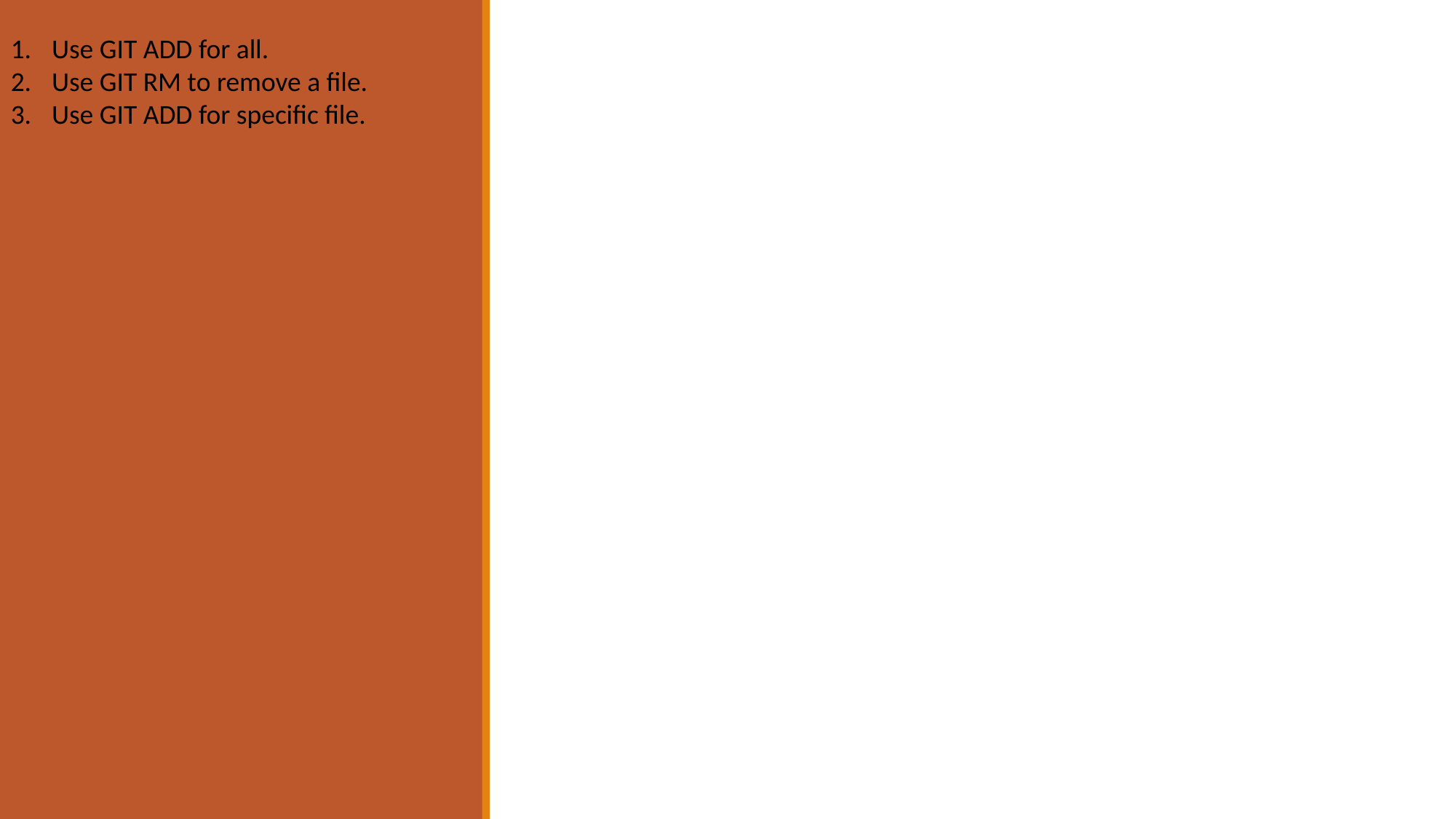

Use GIT ADD for all.
Use GIT RM to remove a file.
Use GIT ADD for specific file.